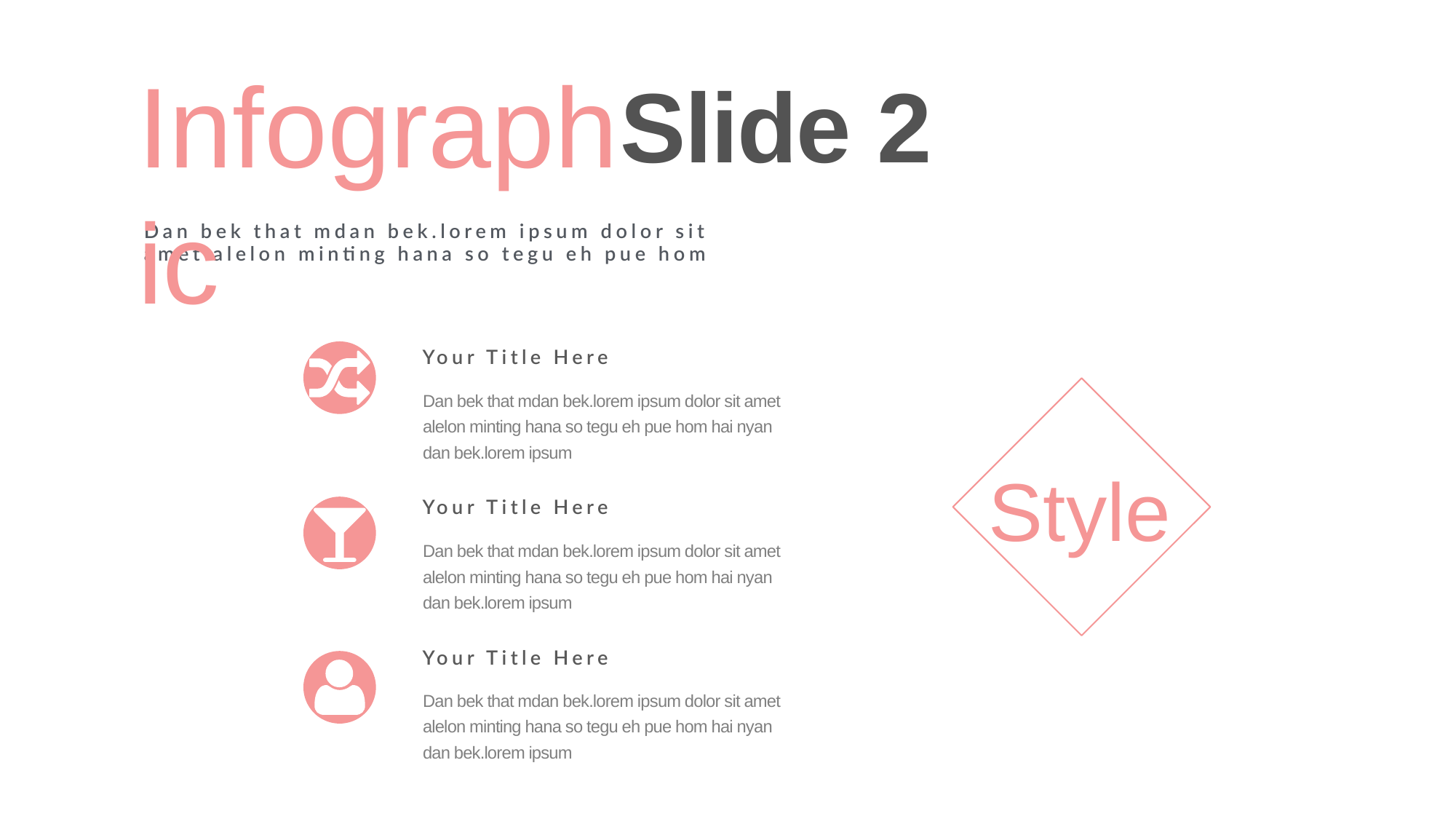

Infographic
Slide 2
Dan bek that mdan bek.lorem ipsum dolor sit amet alelon minting hana so tegu eh pue hom

Your Title Here

Dan bek that mdan bek.lorem ipsum dolor sit amet alelon minting hana so tegu eh pue hom hai nyan
dan bek.lorem ipsum

Style
Your Title Here

Dan bek that mdan bek.lorem ipsum dolor sit amet alelon minting hana so tegu eh pue hom hai nyan
dan bek.lorem ipsum
Your Title Here

Dan bek that mdan bek.lorem ipsum dolor sit amet alelon minting hana so tegu eh pue hom hai nyan
dan bek.lorem ipsum